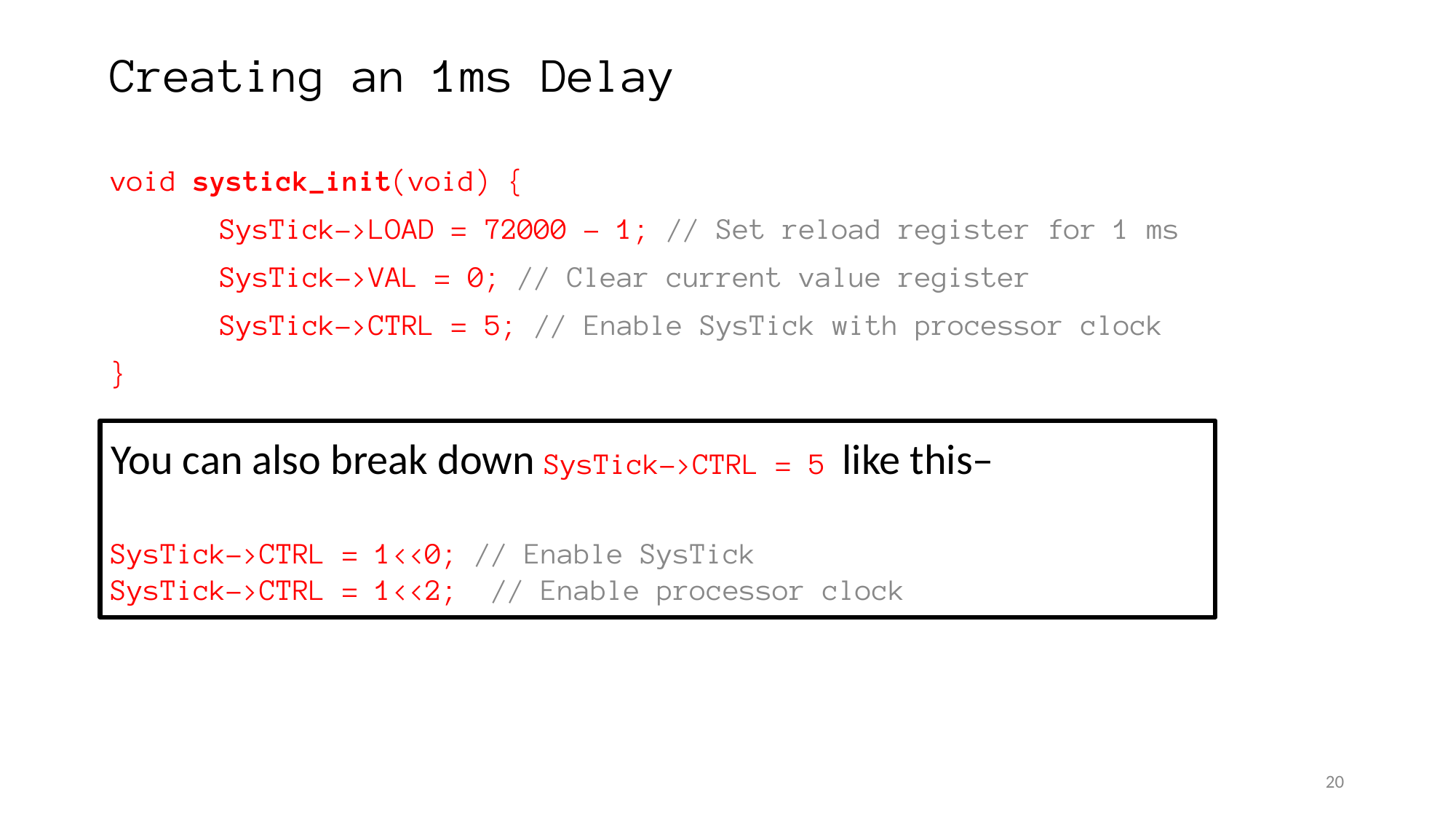

# Creating an 1ms Delay

void systick_init(void) {
	SysTick->LOAD = 72000 - 1; // Set reload register for 1 ms
	SysTick->VAL = 0; // Clear current value register
	SysTick->CTRL = 5; // Enable SysTick with processor clock
}

You can also break down SysTick->CTRL = 5 like this–

SysTick->CTRL = 1<<0; // Enable SysTick
SysTick->CTRL = 1<<2;  // Enable processor clock
20